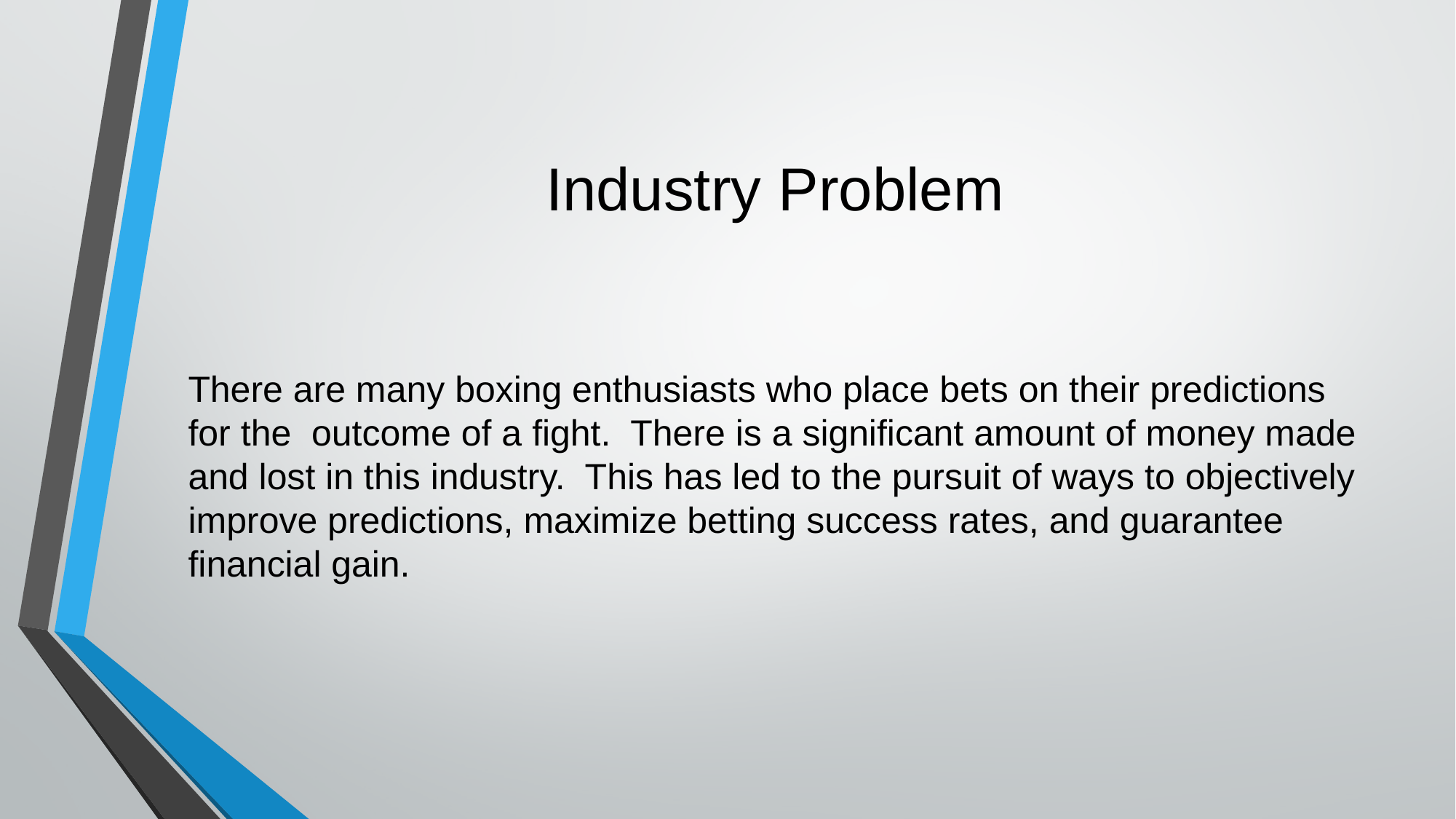

# Industry Problem
There are many boxing enthusiasts who place bets on their predictions for the  outcome of a fight.  There is a significant amount of money made and lost in this industry.  This has led to the pursuit of ways to objectively improve predictions, maximize betting success rates, and guarantee financial gain.